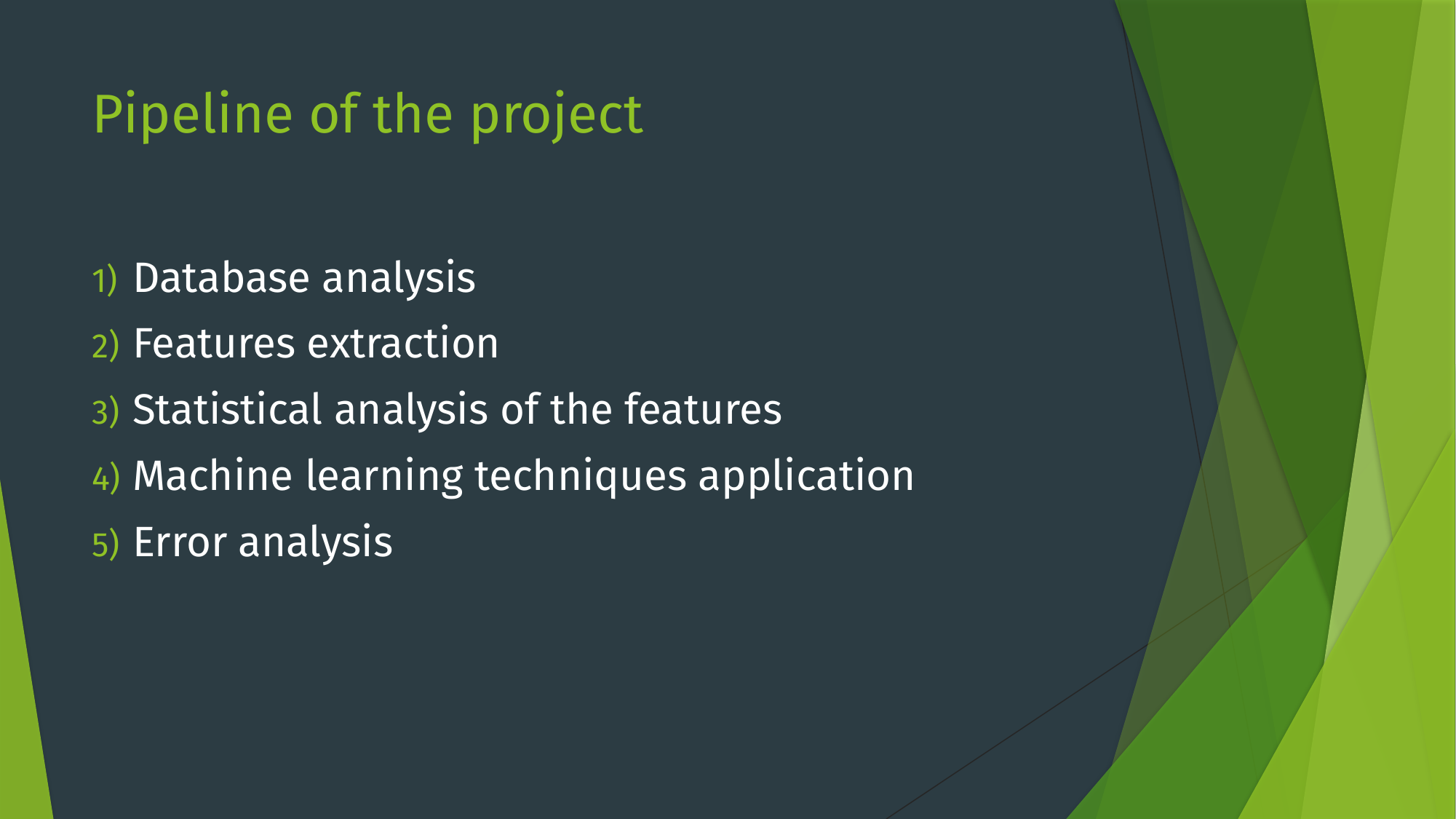

# Pipeline of the project
Database analysis
Features extraction
Statistical analysis of the features
Machine learning techniques application
Error analysis